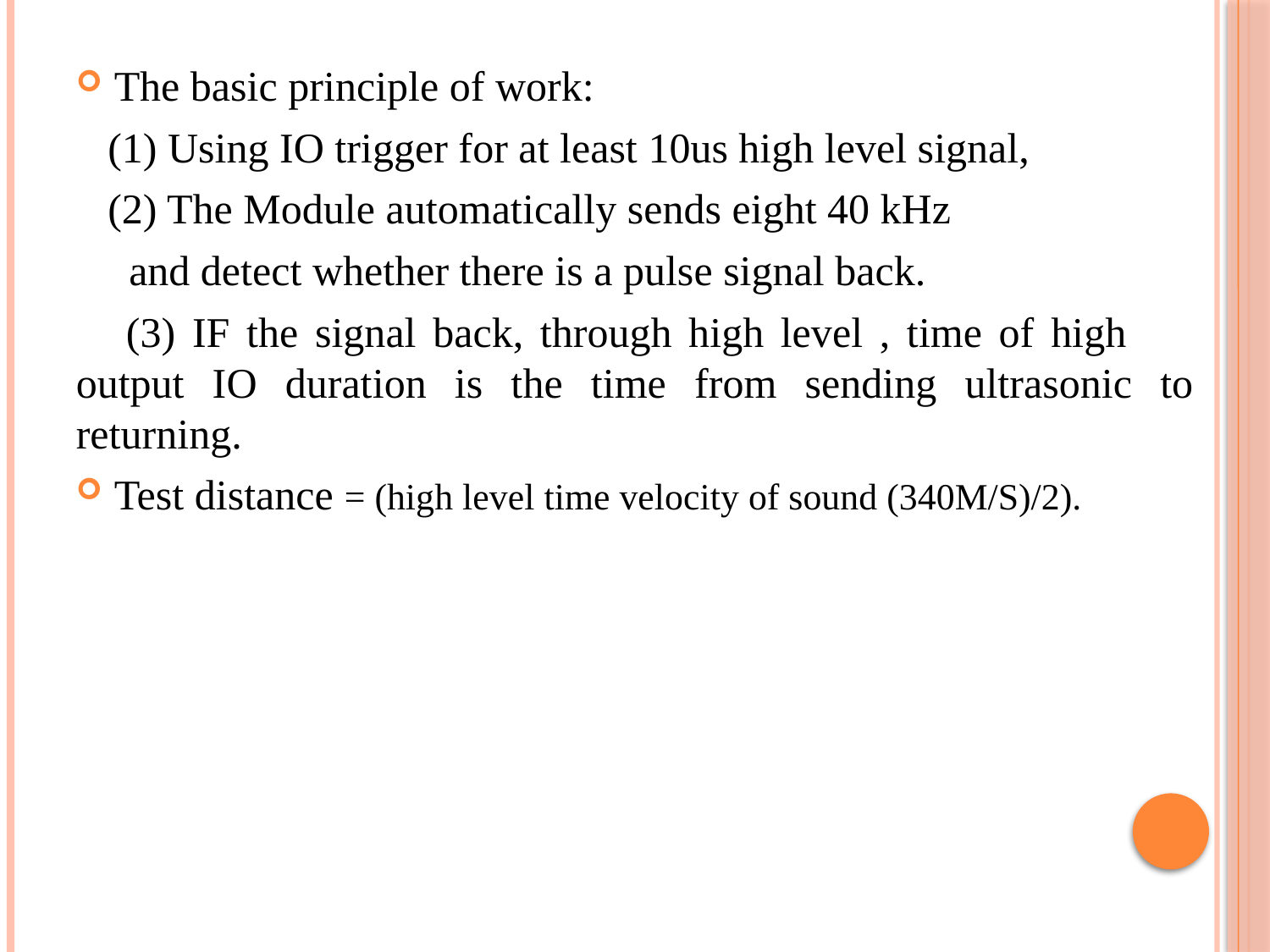

The basic principle of work:
   (1) Using IO trigger for at least 10us high level signal,
   (2) The Module automatically sends eight 40 kHz
     and detect whether there is a pulse signal back.
   (3) IF the signal back, through high level , time of high     output IO duration is the time from sending ultrasonic to returning.
Test distance = (high level time velocity of sound (340M/S)/2).